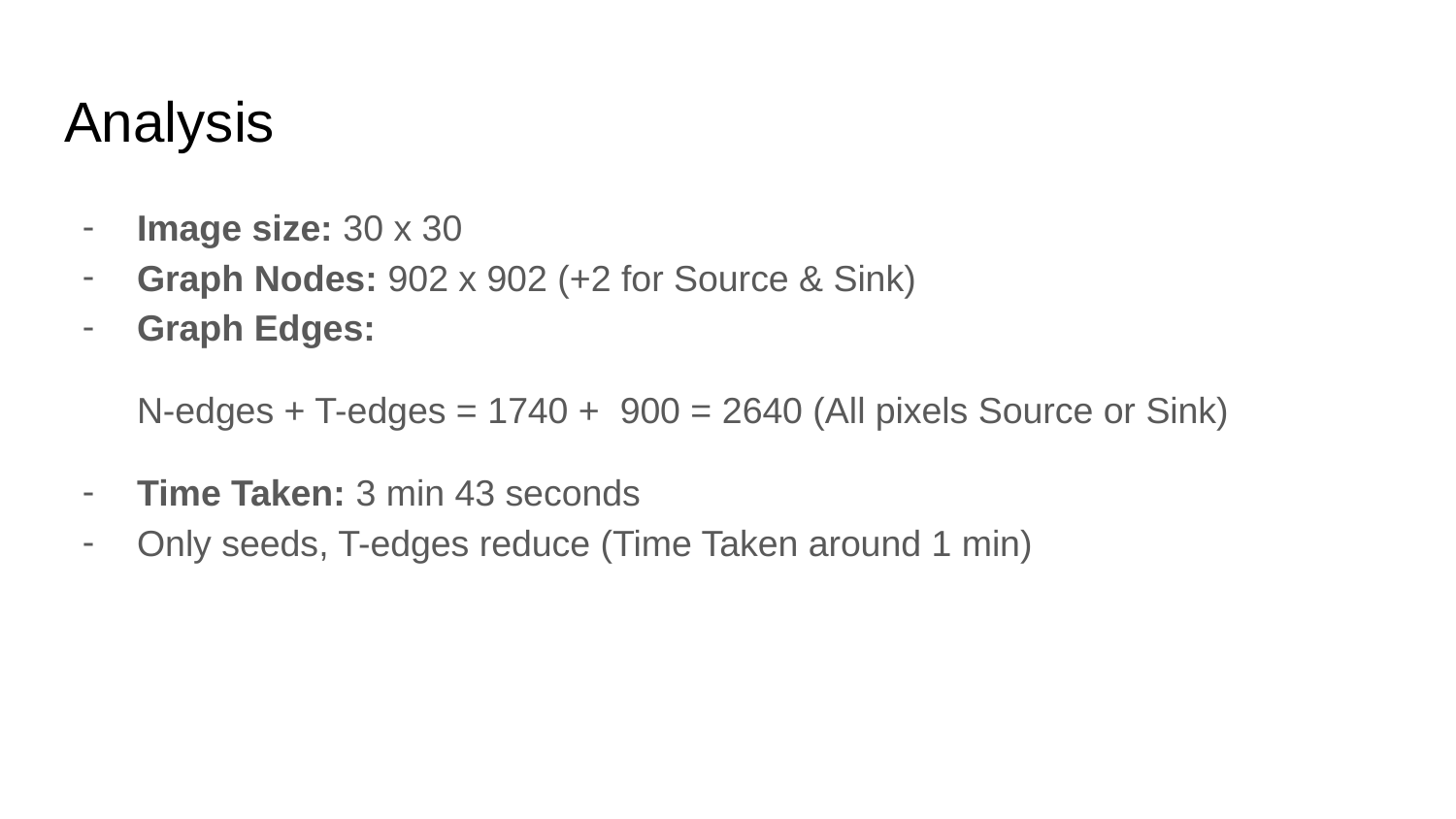

# Analysis
Image size: 30 x 30
Graph Nodes: 902 x 902 (+2 for Source & Sink)
Graph Edges:
N-edges + T-edges = 1740 +  900 = 2640 (All pixels Source or Sink)
Time Taken: 3 min 43 seconds
Only seeds, T-edges reduce (Time Taken around 1 min)